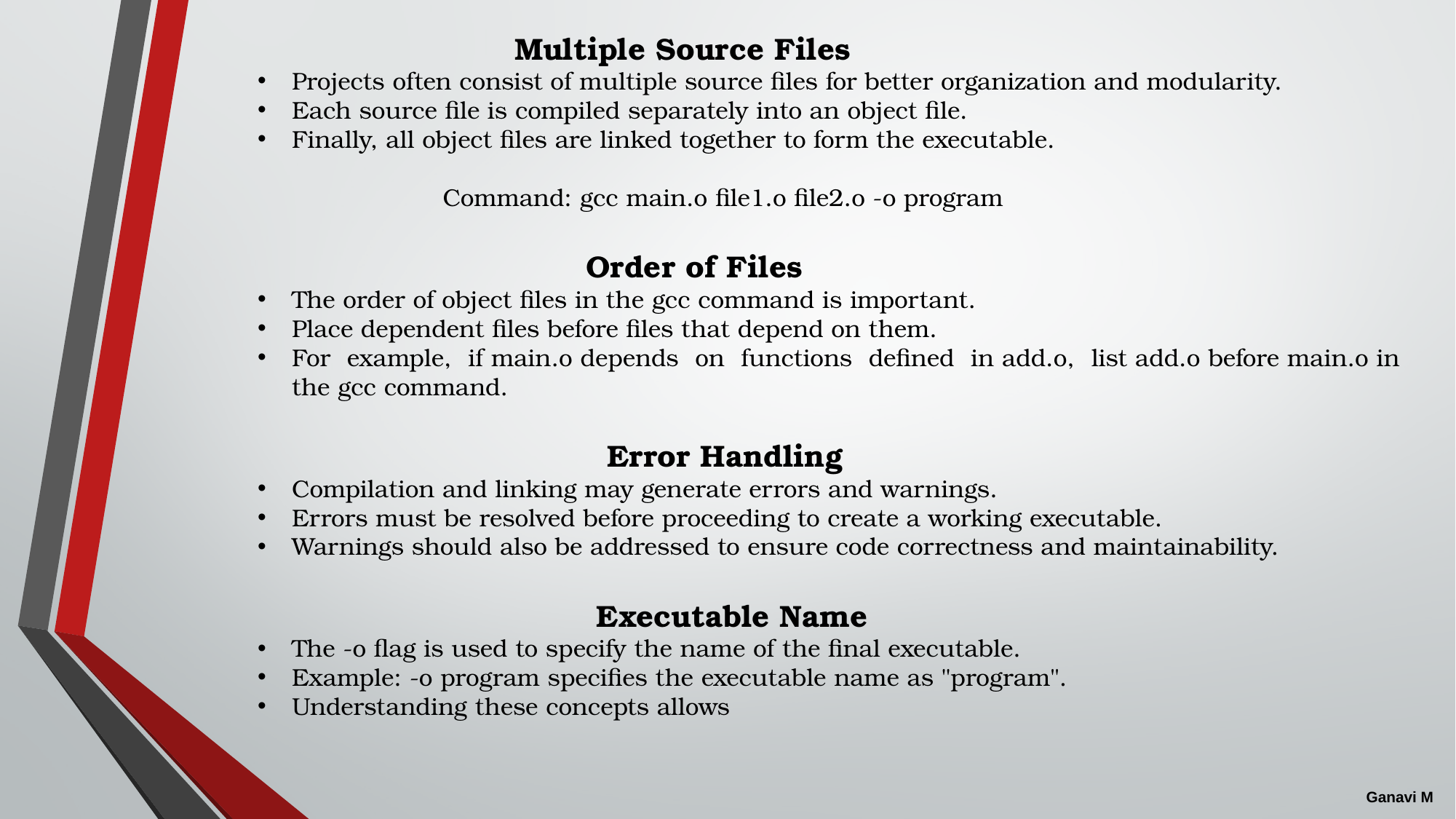

Multiple Source Files
Projects often consist of multiple source files for better organization and modularity.
Each source file is compiled separately into an object file.
Finally, all object files are linked together to form the executable.

         Command: gcc main.o file1.o file2.o -o program

                              Order of Files
The order of object files in the gcc command is important.
Place dependent files before files that depend on them.
For example, if main.o depends on functions defined in add.o, list add.o before main.o in the gcc command.

                                  Error Handling
Compilation and linking may generate errors and warnings.
Errors must be resolved before proceeding to create a working executable.
Warnings should also be addressed to ensure code correctness and maintainability.

                                 Executable Name
The -o flag is used to specify the name of the final executable.
Example: -o program specifies the executable name as "program".
Understanding these concepts allows

Ganavi M